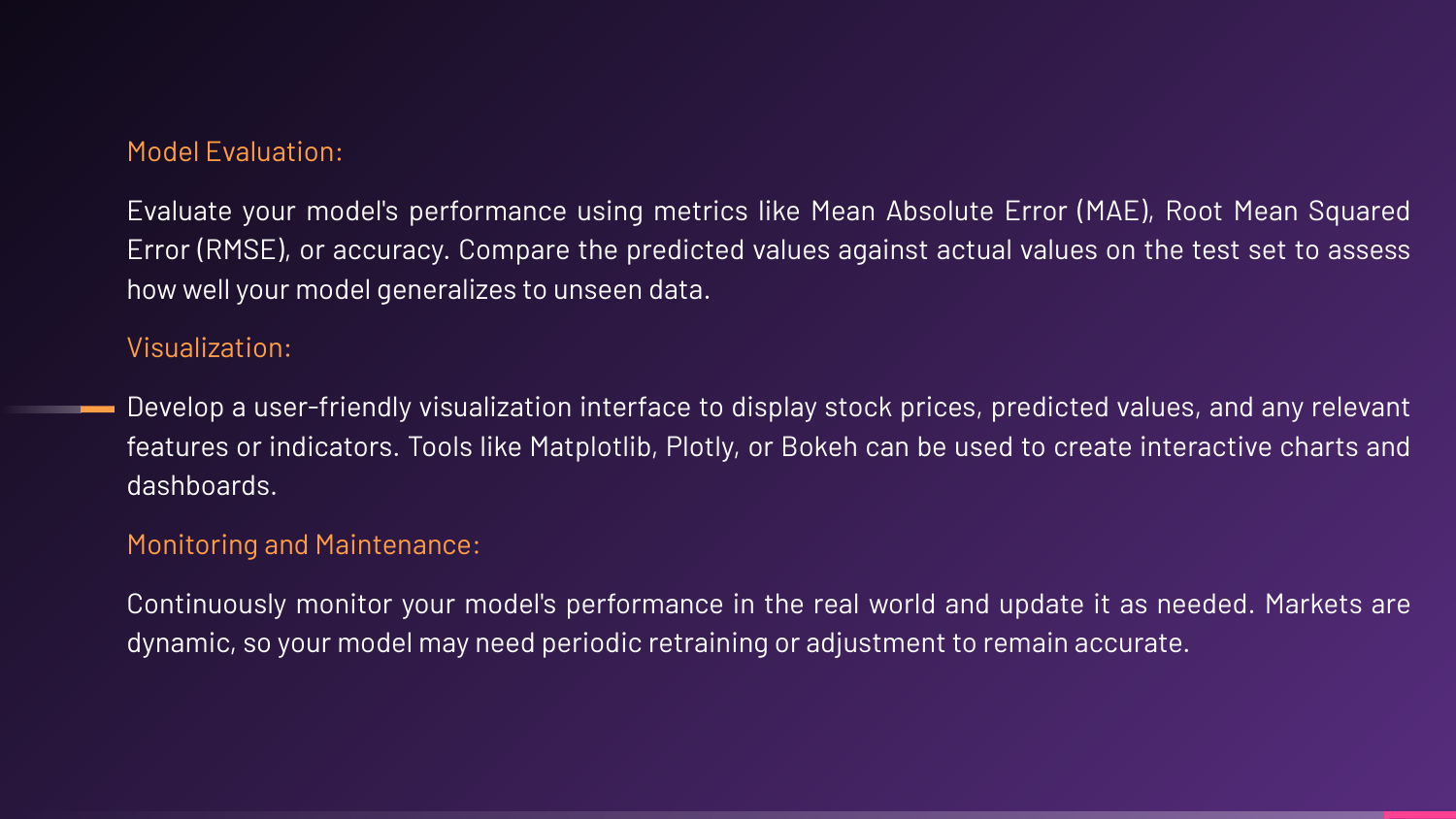

Model Evaluation:
Evaluate your model's performance using metrics like Mean Absolute Error (MAE), Root Mean Squared Error (RMSE), or accuracy. Compare the predicted values against actual values on the test set to assess how well your model generalizes to unseen data.
Visualization:
Develop a user-friendly visualization interface to display stock prices, predicted values, and any relevant features or indicators. Tools like Matplotlib, Plotly, or Bokeh can be used to create interactive charts and dashboards.
Monitoring and Maintenance:
Continuously monitor your model's performance in the real world and update it as needed. Markets are dynamic, so your model may need periodic retraining or adjustment to remain accurate.